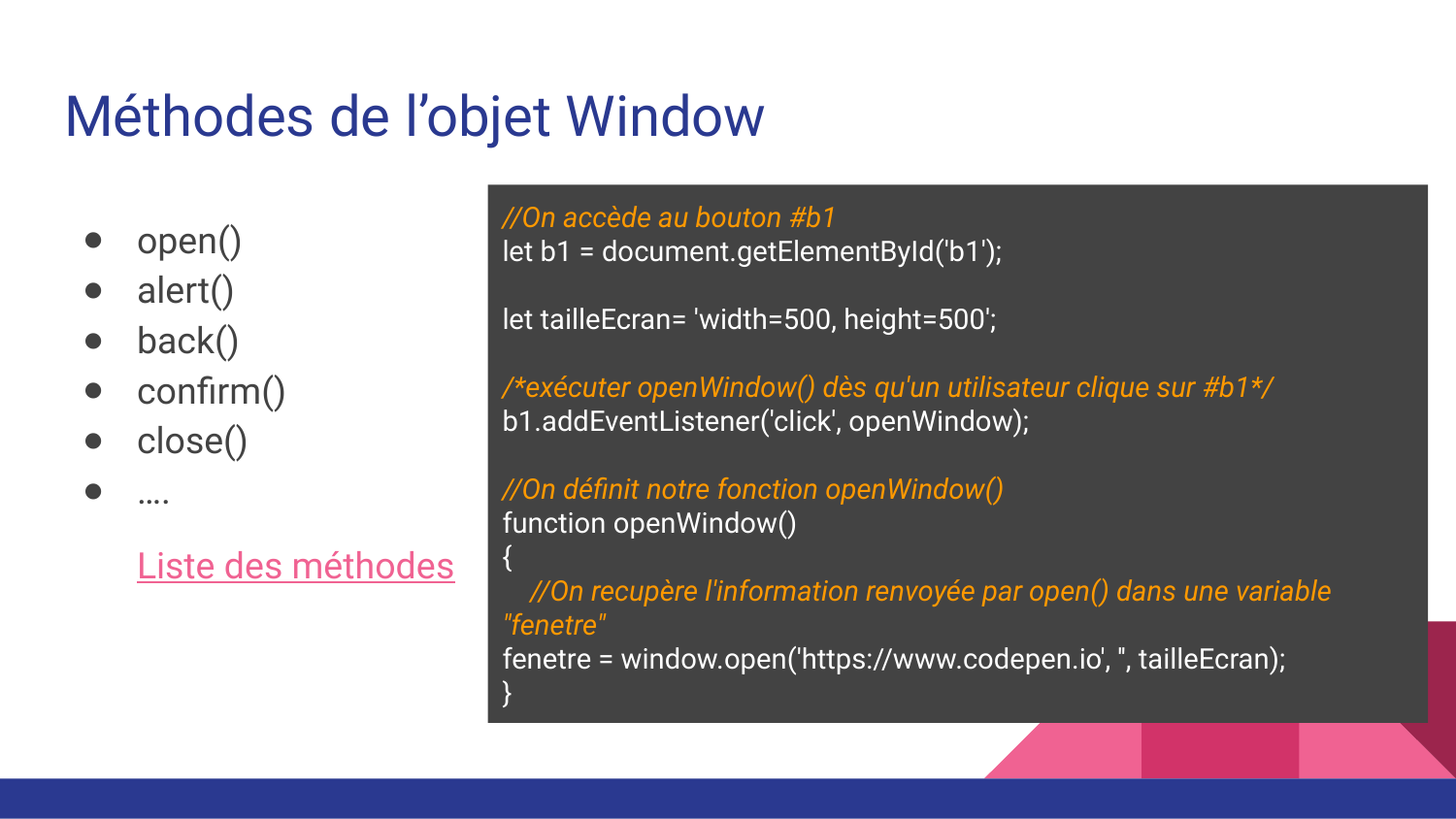

# Méthodes de l’objet Window
//On accède au bouton #b1
let b1 = document.getElementById('b1');

let tailleEcran= 'width=500, height=500';

/*exécuter openWindow() dès qu'un utilisateur clique sur #b1*/
b1.addEventListener('click', openWindow);

//On définit notre fonction openWindow()
function openWindow()
{
    //On recupère l'information renvoyée par open() dans une variable "fenetre"
fenetre = window.open('https://www.codepen.io', '', tailleEcran);
}
open()
alert()
back()
confirm()
close()
….
Liste des méthodes